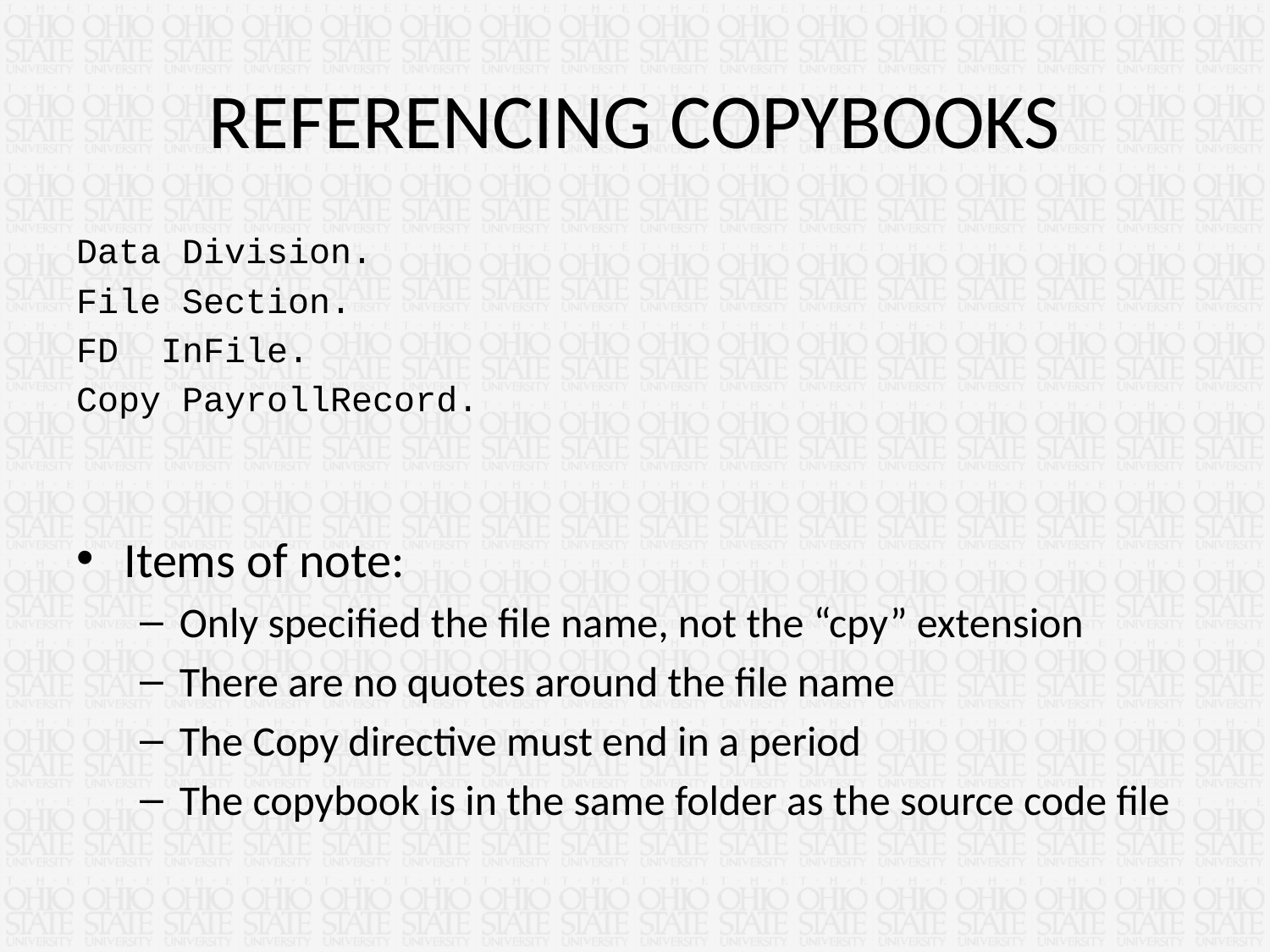

# REFERENCING COPYBOOKS
Data Division.
File Section.
FD  InFile.
Copy PayrollRecord.

Items of note:
Only specified the file name, not the “cpy” extension
There are no quotes around the file name
The Copy directive must end in a period
The copybook is in the same folder as the source code file